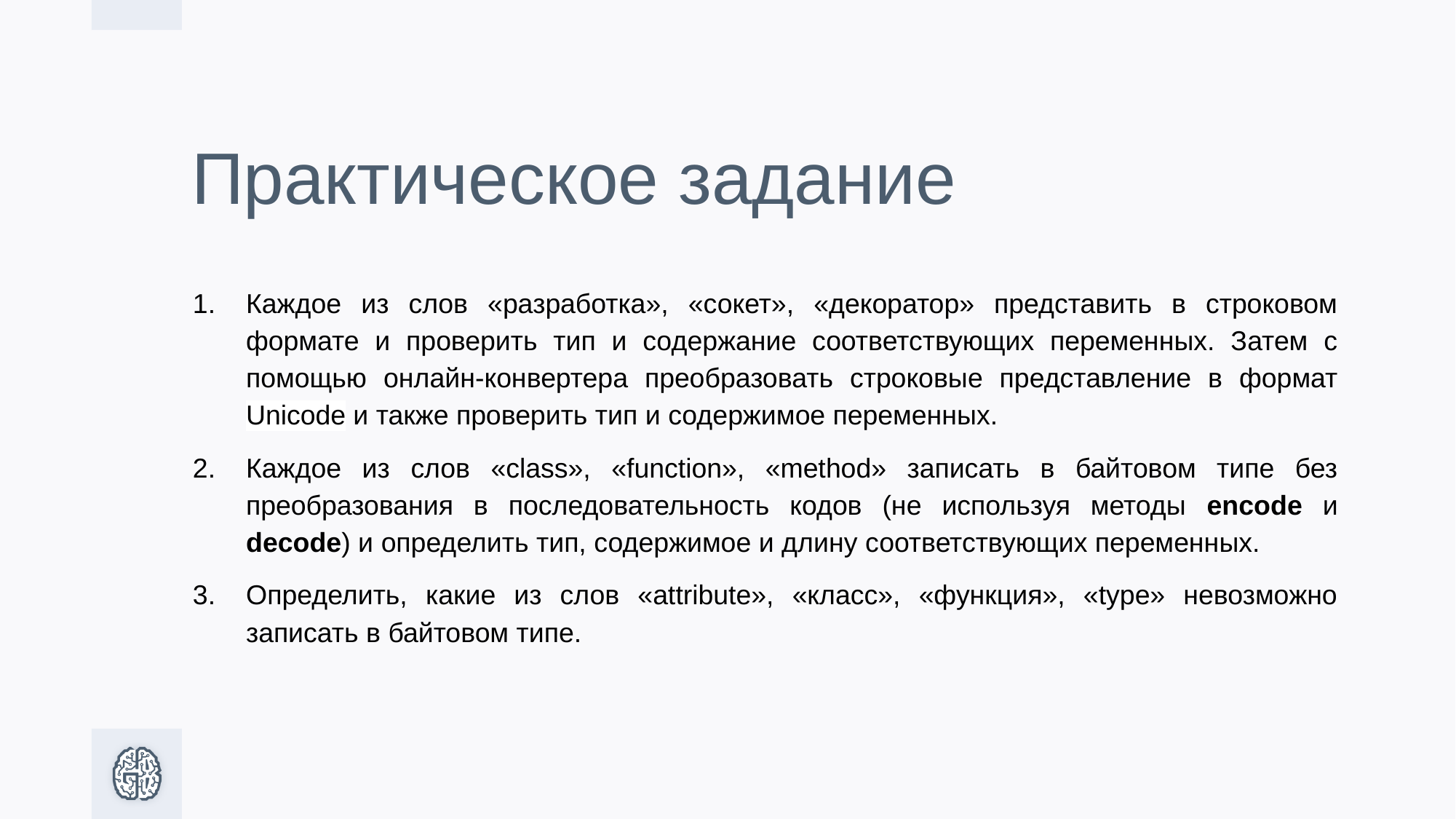

# Практическое задание
Каждое из слов «разработка», «сокет», «декоратор» представить в строковом формате и проверить тип и содержание соответствующих переменных. Затем с помощью онлайн-конвертера преобразовать строковые представление в формат Unicode и также проверить тип и содержимое переменных.
Каждое из слов «class», «function», «method» записать в байтовом типе без преобразования в последовательность кодов (не используя методы encode и decode) и определить тип, содержимое и длину соответствующих переменных.
Определить, какие из слов «attribute», «класс», «функция», «type» невозможно записать в байтовом типе.